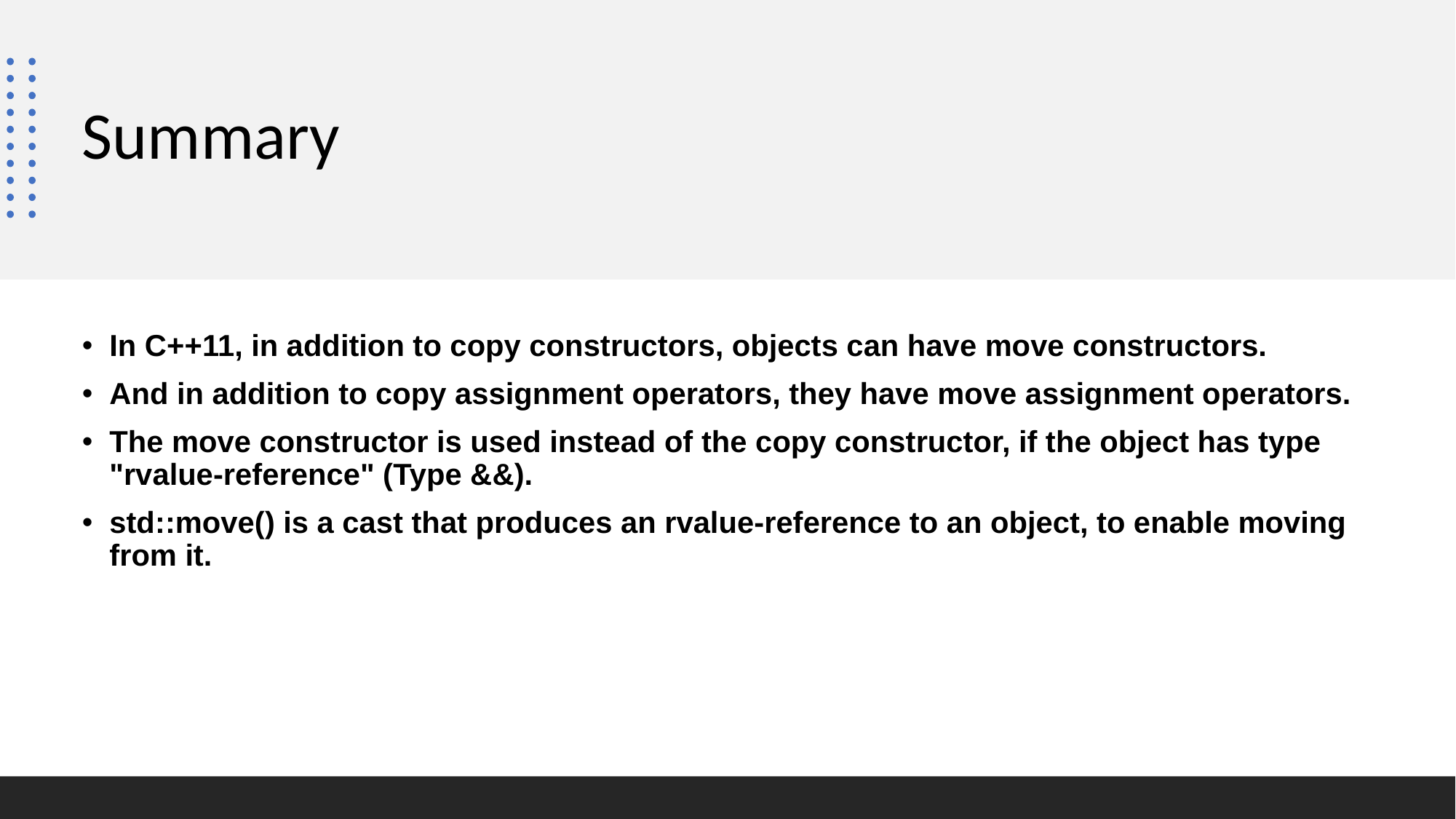

# Summary

In C++11, in addition to copy constructors, objects can have move constructors.
And in addition to copy assignment operators, they have move assignment operators.
The move constructor is used instead of the copy constructor, if the object has type "rvalue-reference" (Type &&).
std::move() is a cast that produces an rvalue-reference to an object, to enable moving from it.